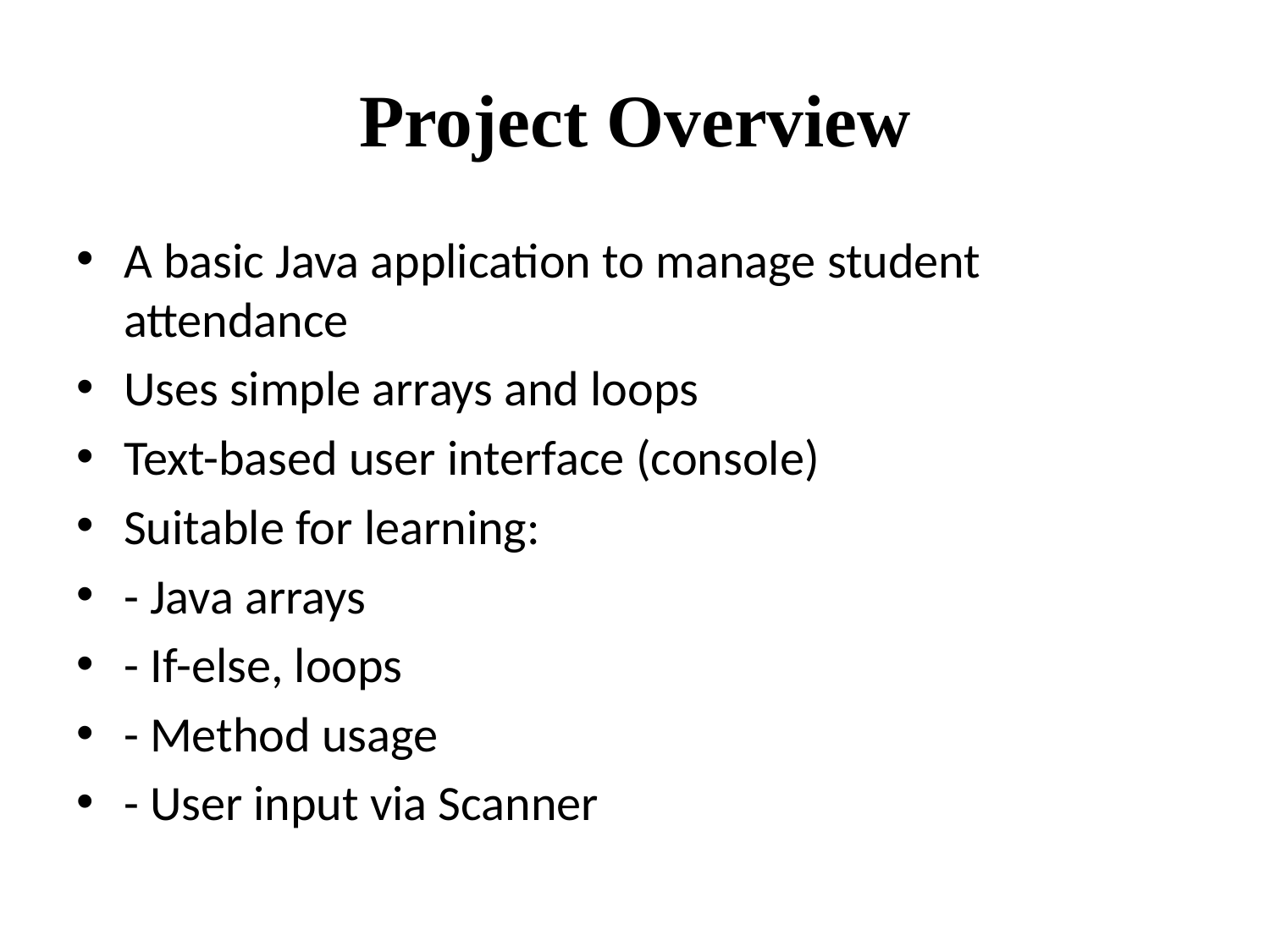

# Project Overview
A basic Java application to manage student attendance
Uses simple arrays and loops
Text-based user interface (console)
Suitable for learning:
- Java arrays
- If-else, loops
- Method usage
- User input via Scanner